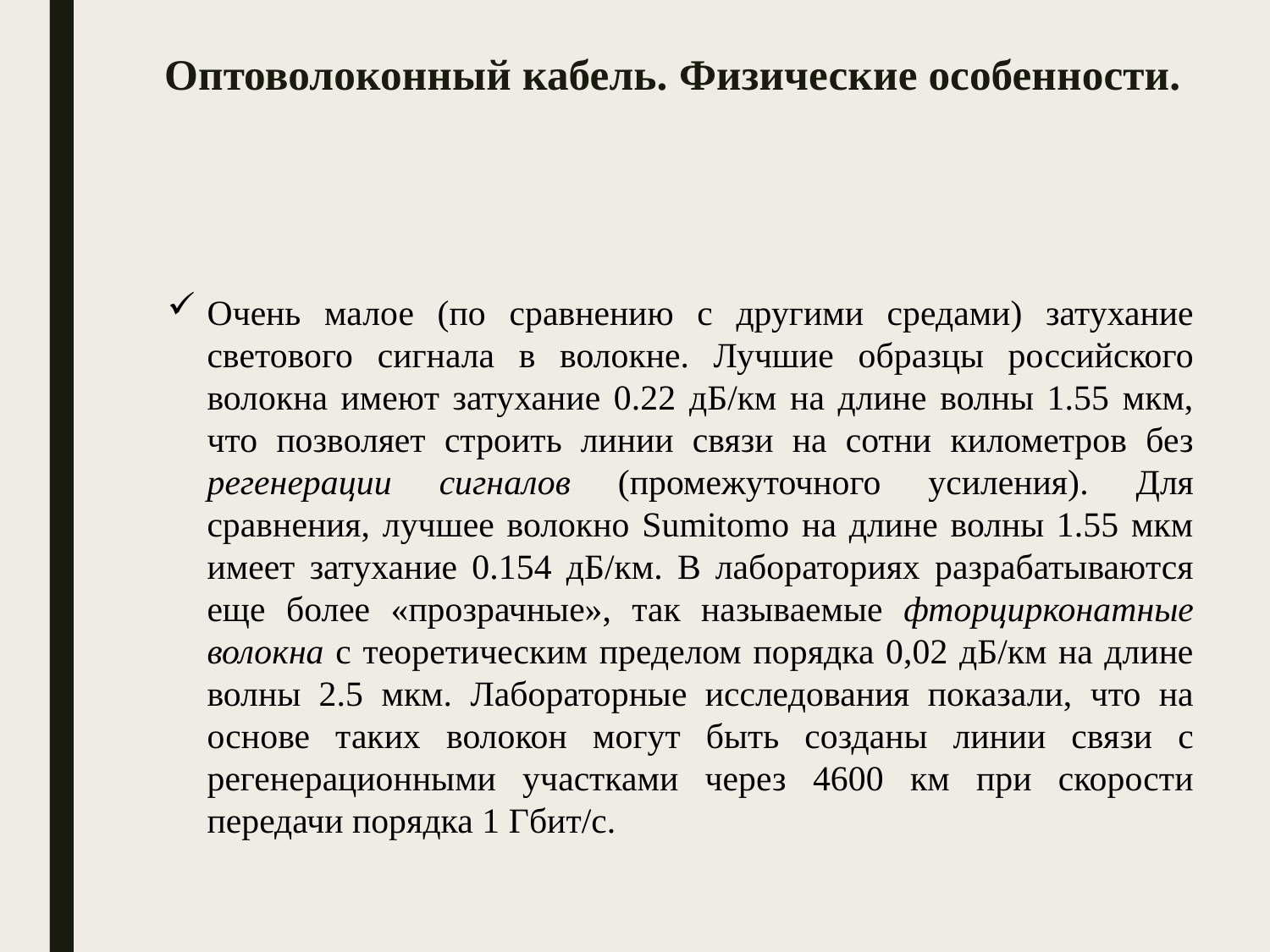

# Оптоволоконный кабель. Физические особенности.

Очень малое (по сравнению с другими средами) затухание светового сигнала в волокне. Лучшие образцы российского волокна имеют затухание 0.22 дБ/км на длине волны 1.55 мкм, что позволяет строить линии связи на сотни километров без регенерации сигналов (промежуточного усиления). Для сравнения, лучшее волокно Sumitomo на длине волны 1.55 мкм имеет затухание 0.154 дБ/км. В лабораториях разрабатываются еще более «прозрачные», так называемые фторцирконатные волокна с теоретическим пределом порядка 0,02 дБ/км на длине волны 2.5 мкм. Лабораторные исследования показали, что на основе таких волокон могут быть созданы линии связи с регенерационными участками через 4600 км при скорости передачи порядка 1 Гбит/с.